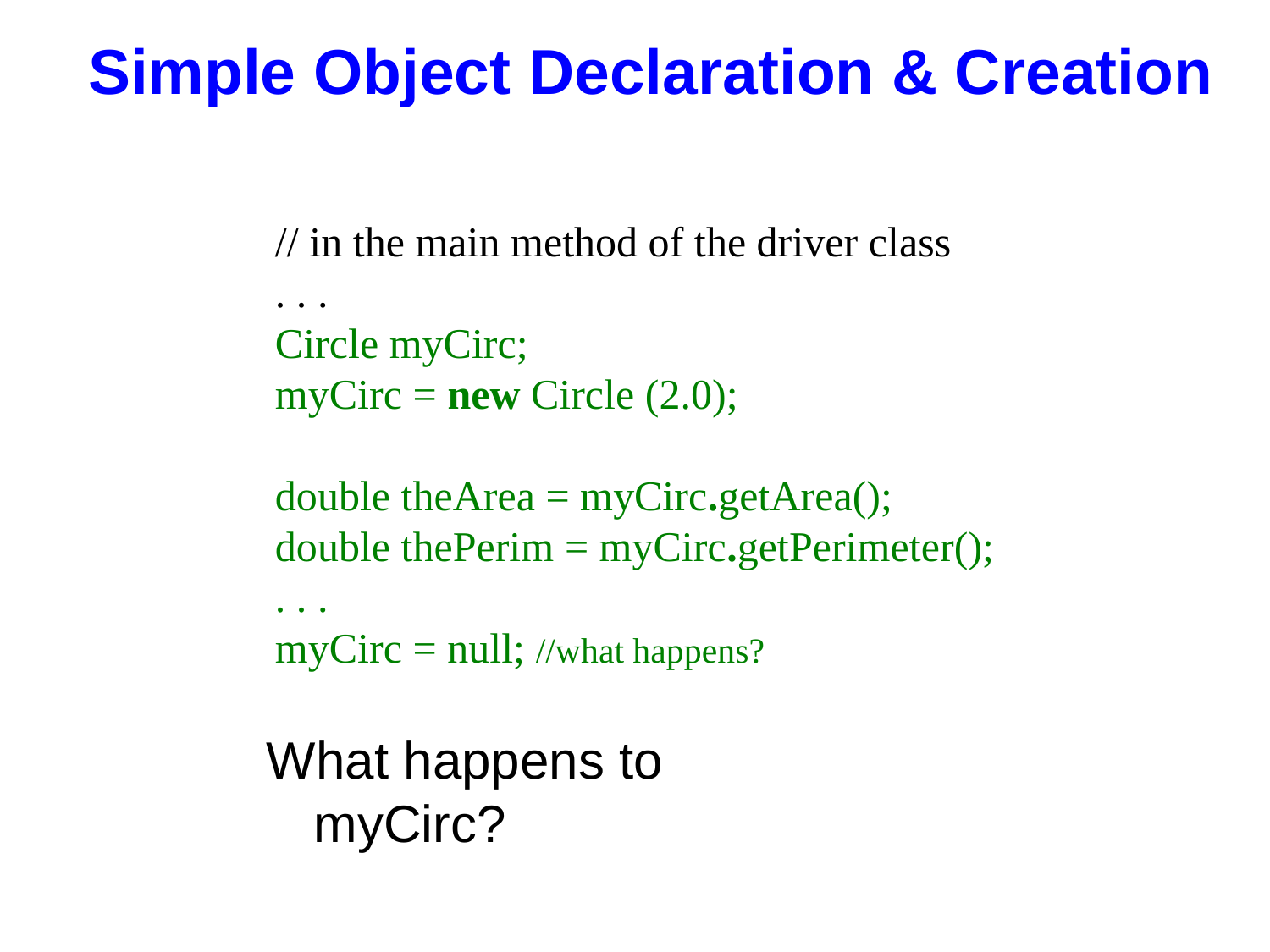

Simple Object Declaration & Creation
// in the main method of the driver class
. . .
Circle myCirc;
myCirc = new Circle (2.0);

double theArea = myCirc.getArea();
double thePerim = myCirc.getPerimeter();
. . .
myCirc = null; //what happens?
What happens to myCirc?